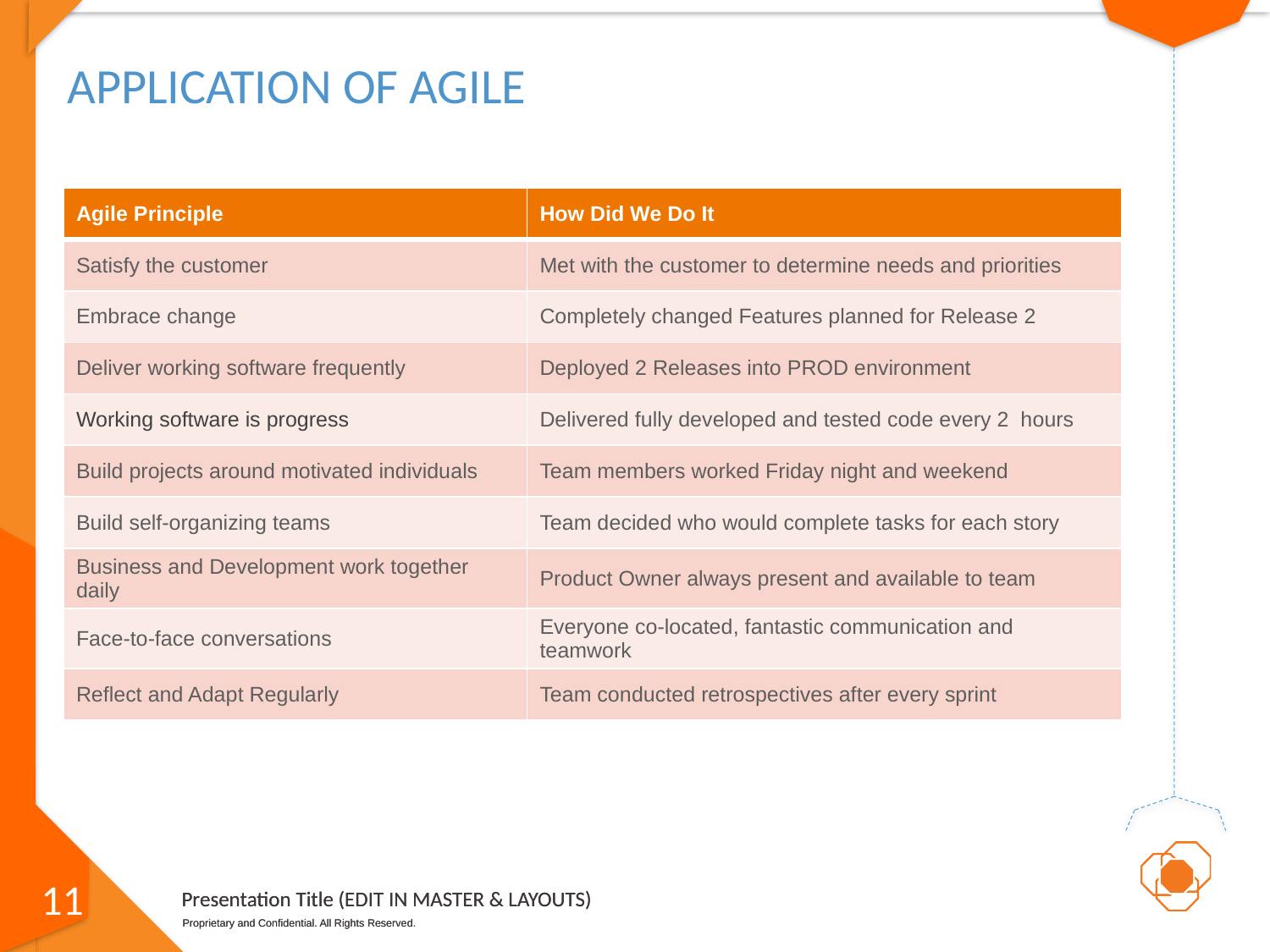

# Application of Agile
| Agile Principle | How Did We Do It |
| --- | --- |
| Satisfy the customer | Met with the customer to determine needs and priorities |
| Embrace change | Completely changed Features planned for Release 2 |
| Deliver working software frequently | Deployed 2 Releases into PROD environment |
| Working software is progress | Delivered fully developed and tested code every 2 hours |
| Build projects around motivated individuals | Team members worked Friday night and weekend |
| Build self-organizing teams | Team decided who would complete tasks for each story |
| Business and Development work together daily | Product Owner always present and available to team |
| Face-to-face conversations | Everyone co-located, fantastic communication and teamwork |
| Reflect and Adapt Regularly | Team conducted retrospectives after every sprint |
11